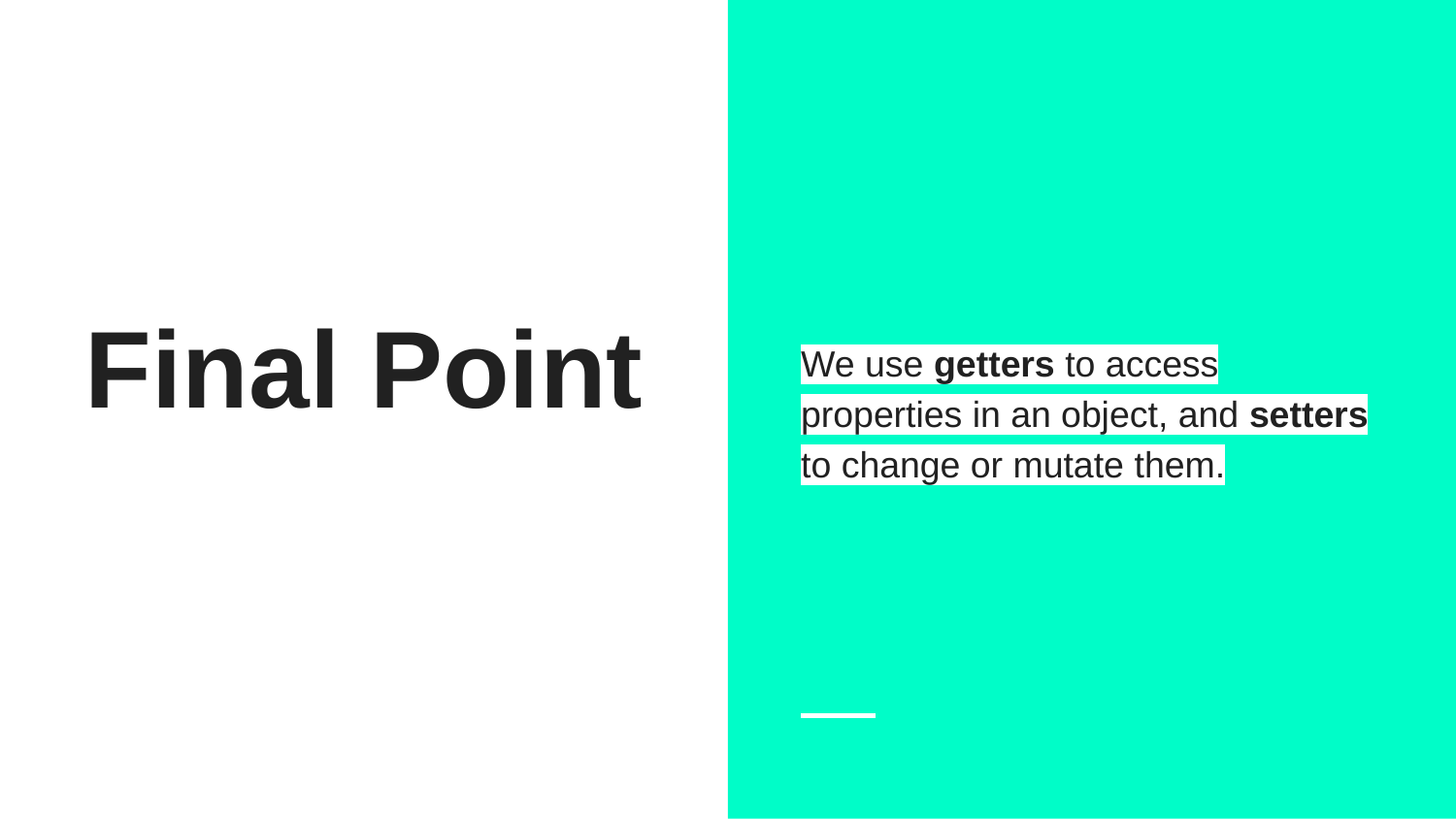

We use getters to access properties in an object, and setters to change or mutate them.
# Final Point